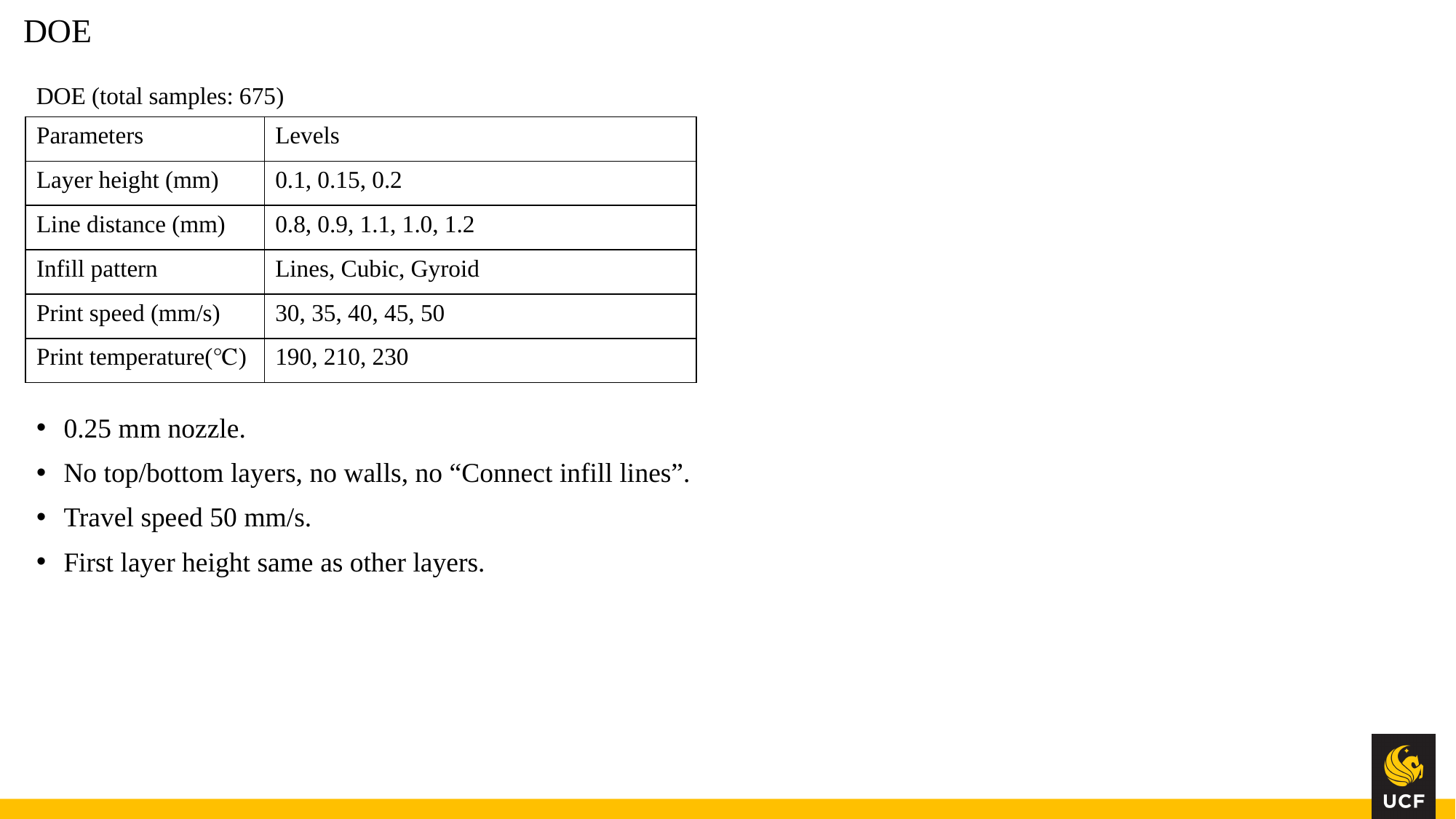

# DOE
DOE (total samples: 675)
| Parameters | Levels |
| --- | --- |
| Layer height (mm) | 0.1, 0.15, 0.2 |
| Line distance (mm) | 0.8, 0.9, 1.1, 1.0, 1.2 |
| Infill pattern | Lines, Cubic, Gyroid |
| Print speed (mm/s) | 30, 35, 40, 45, 50 |
| Print temperature(℃) | 190, 210, 230 |
0.25 mm nozzle.
No top/bottom layers, no walls, no “Connect infill lines”.
Travel speed 50 mm/s.
First layer height same as other layers.